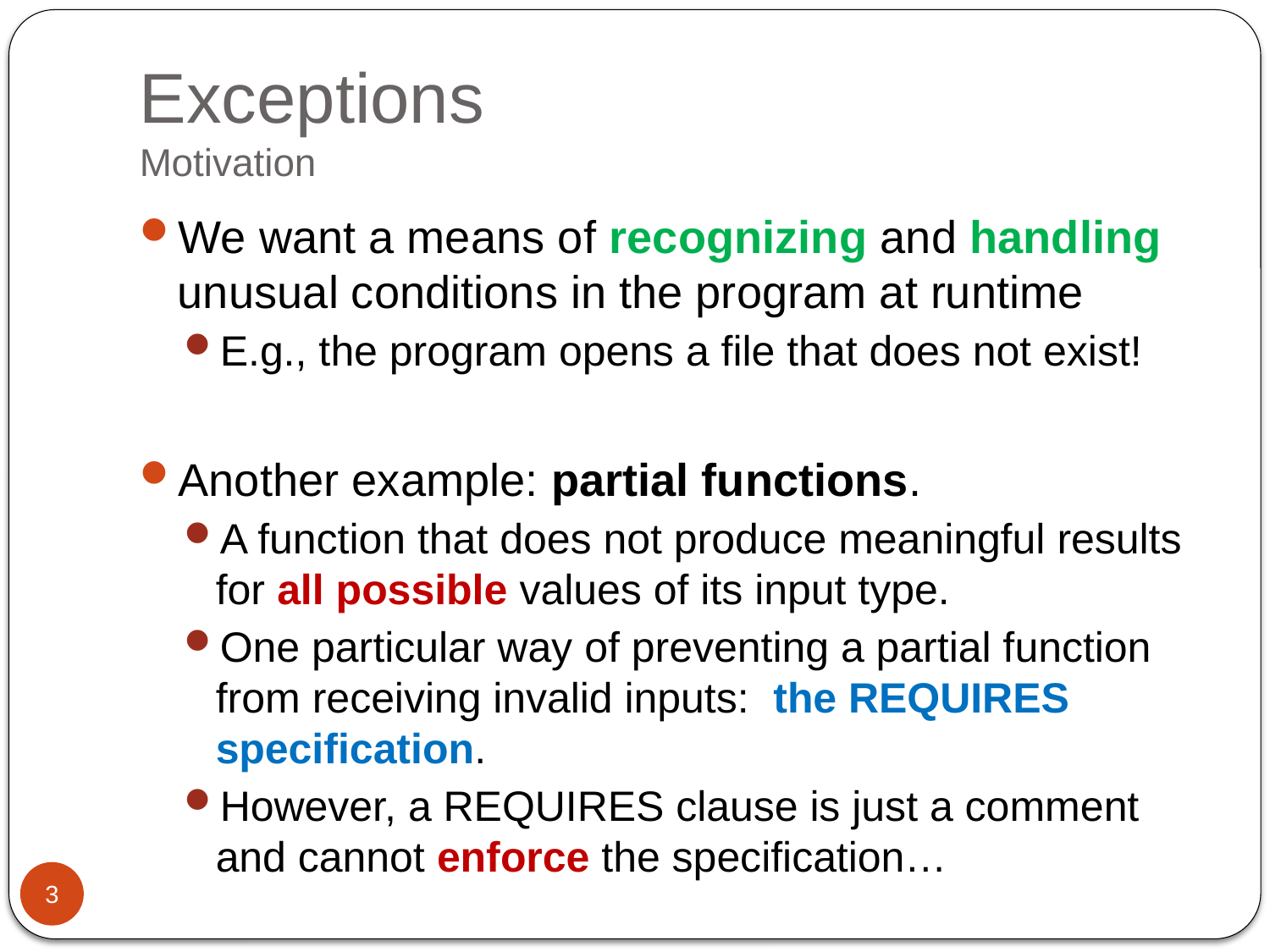

# Exceptions Motivation
We want a means of recognizing and handling unusual conditions in the program at runtime
E.g., the program opens a file that does not exist!

Another example: partial functions.
A function that does not produce meaningful results for all possible values of its input type.
One particular way of preventing a partial function from receiving invalid inputs:  the REQUIRES specification.
However, a REQUIRES clause is just a comment and cannot enforce the specification…
3